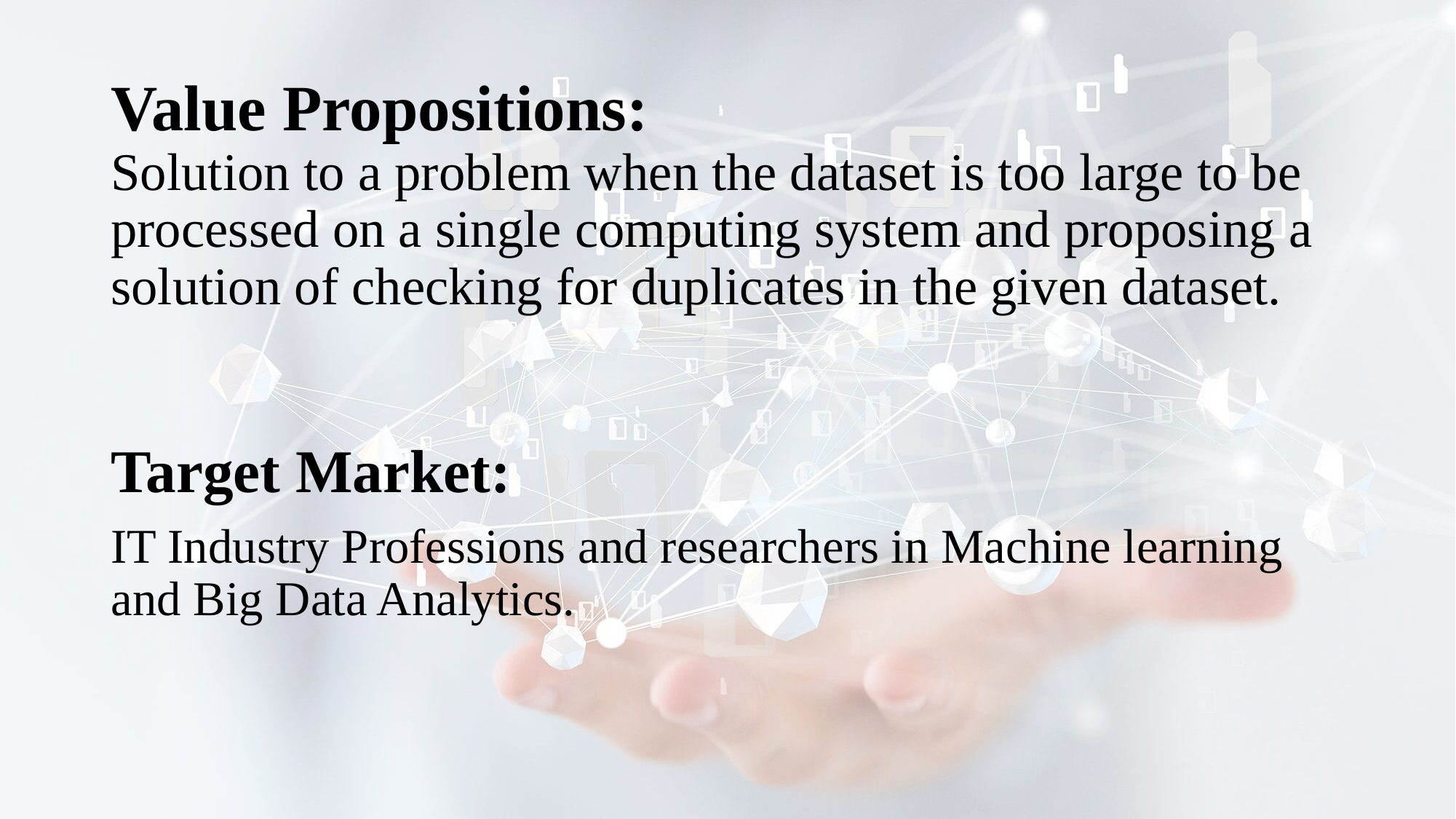

# Value Propositions: Solution to a problem when the dataset is too large to be processed on a single computing system and proposing a solution of checking for duplicates in the given dataset.

Target Market:
IT Industry Professions and researchers in Machine learning and Big Data Analytics.